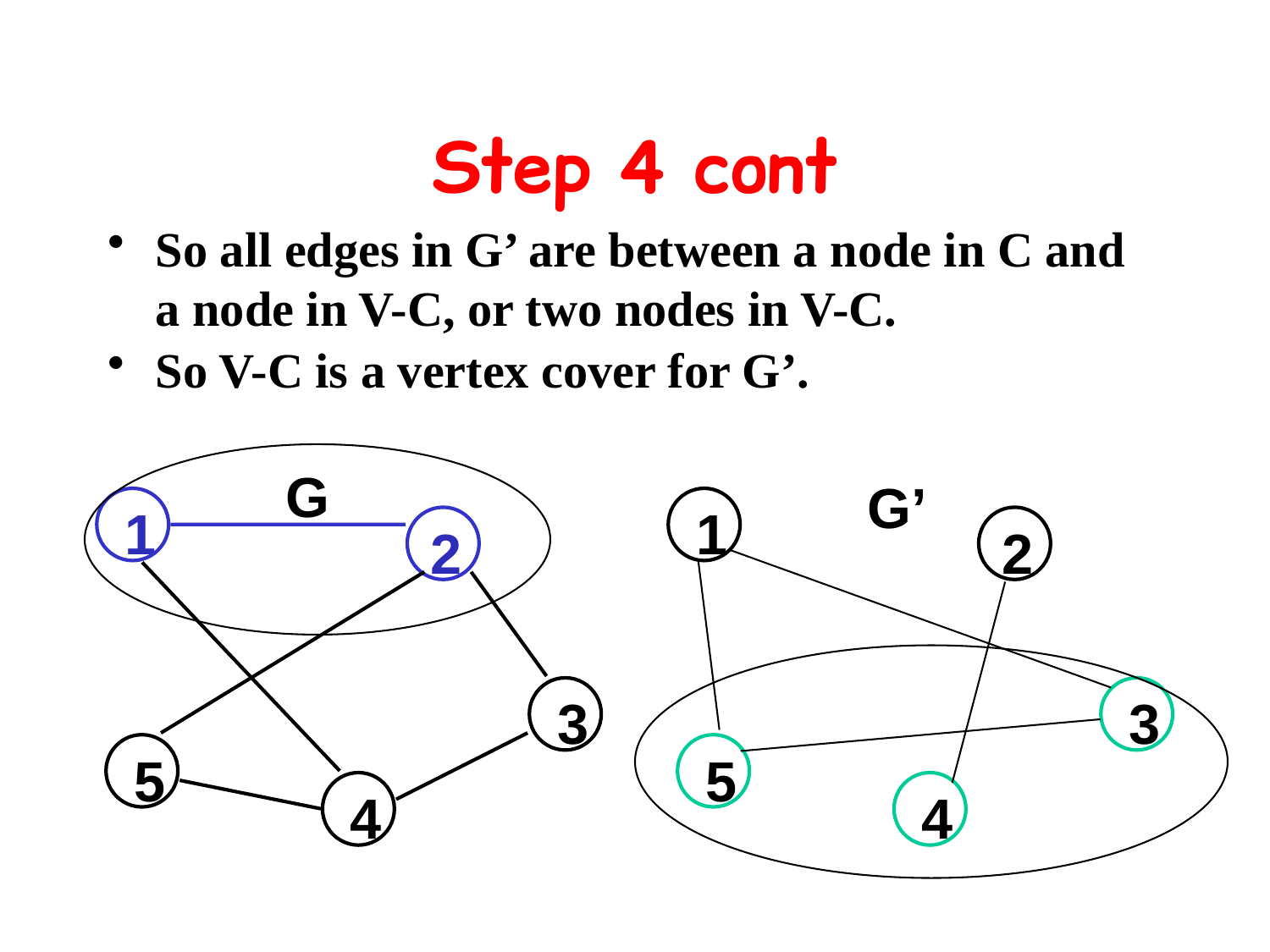

# Step 4 cont
So all edges in G’ are between a node in C and a node in V-C, or two nodes in V-C.
So V-C is a vertex cover for G’.

G
G’

1
1

2
2

3
3

5
5

4
4